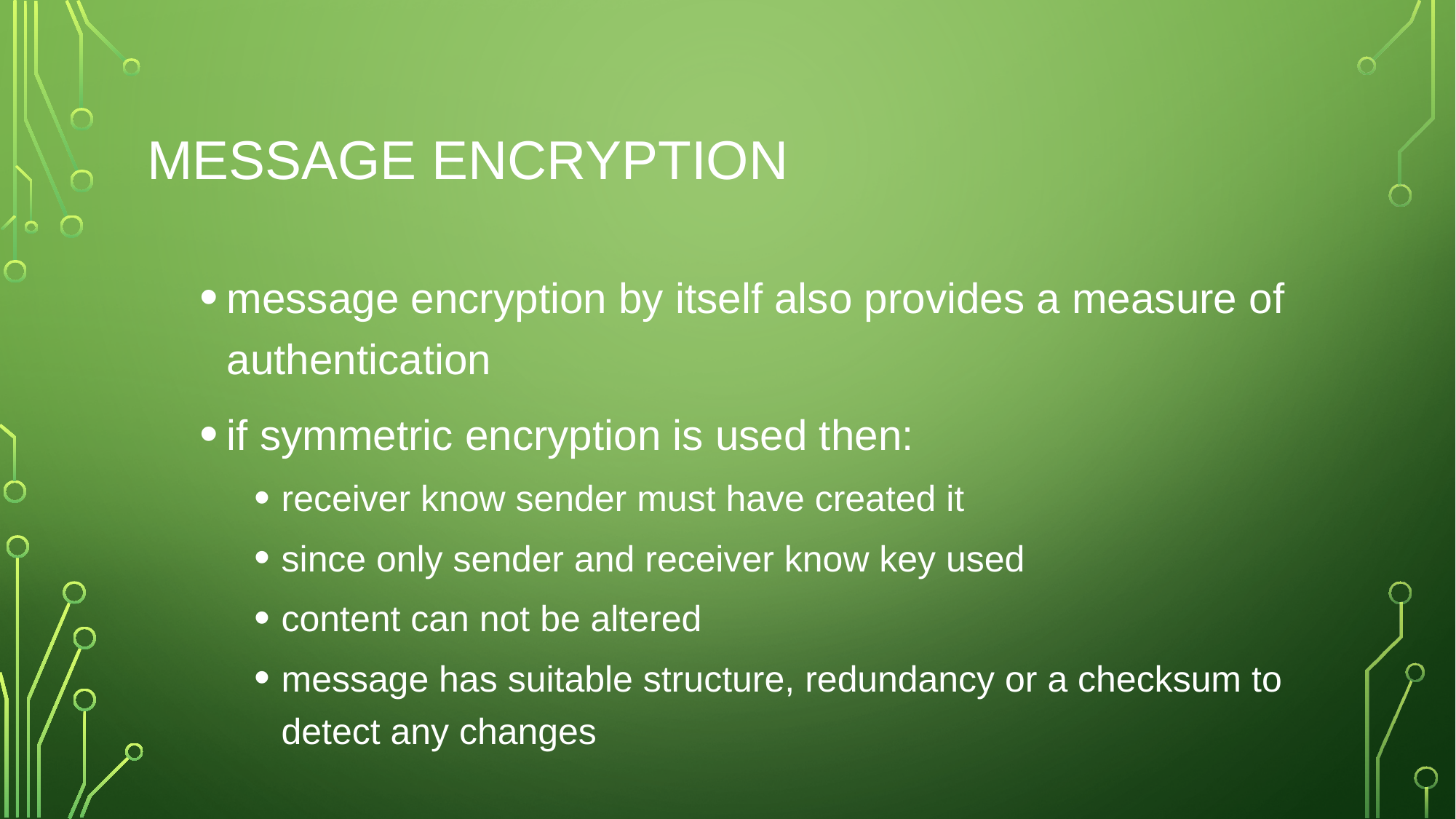

# Message Encryption
message encryption by itself also provides a measure of authentication
if symmetric encryption is used then:
receiver know sender must have created it
since only sender and receiver know key used
content can not be altered
message has suitable structure, redundancy or a checksum to detect any changes